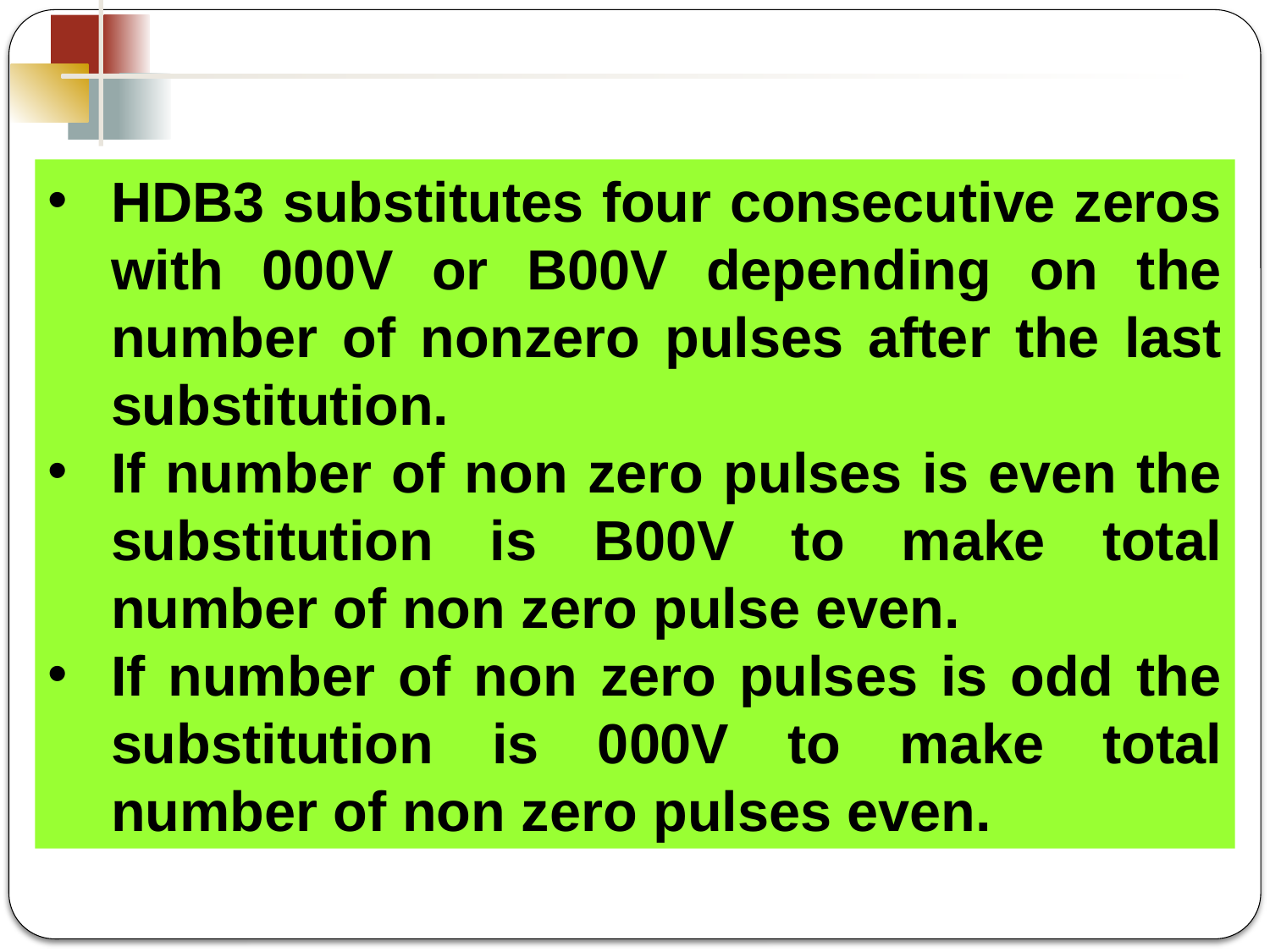

HDB3 substitutes four consecutive zeros with 000V or B00V depending on the number of nonzero pulses after the last substitution.
If number of non zero pulses is even the substitution is B00V to make total number of non zero pulse even.
If number of non zero pulses is odd the substitution is 000V to make total number of non zero pulses even.